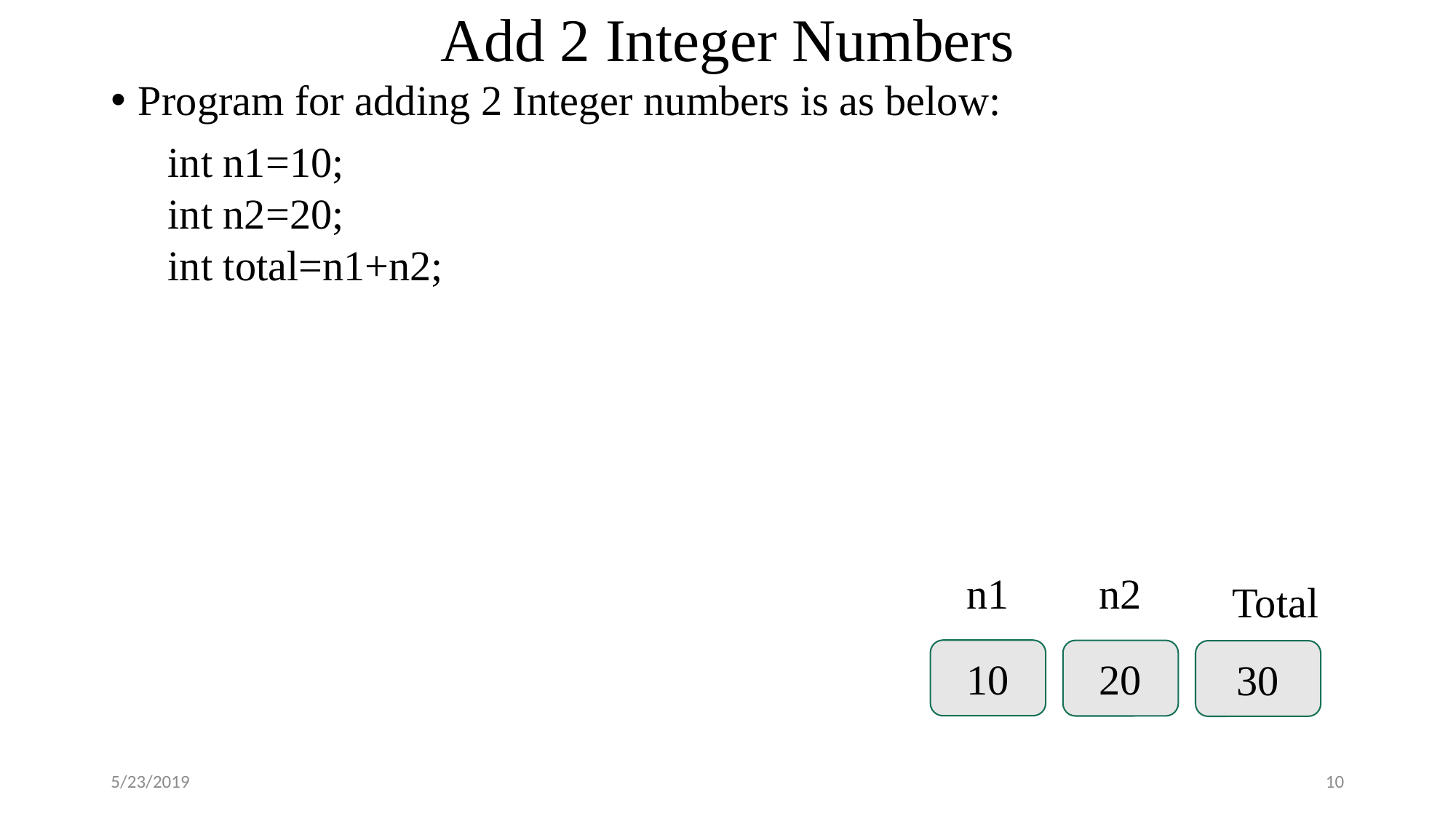

# Add 2 Integer Numbers
Program for adding 2 Integer numbers is as below:

int n1=10;
int n2=20;
int total=n1+n2;
n1
n2
Total
10
20
30
5/23/2019
10